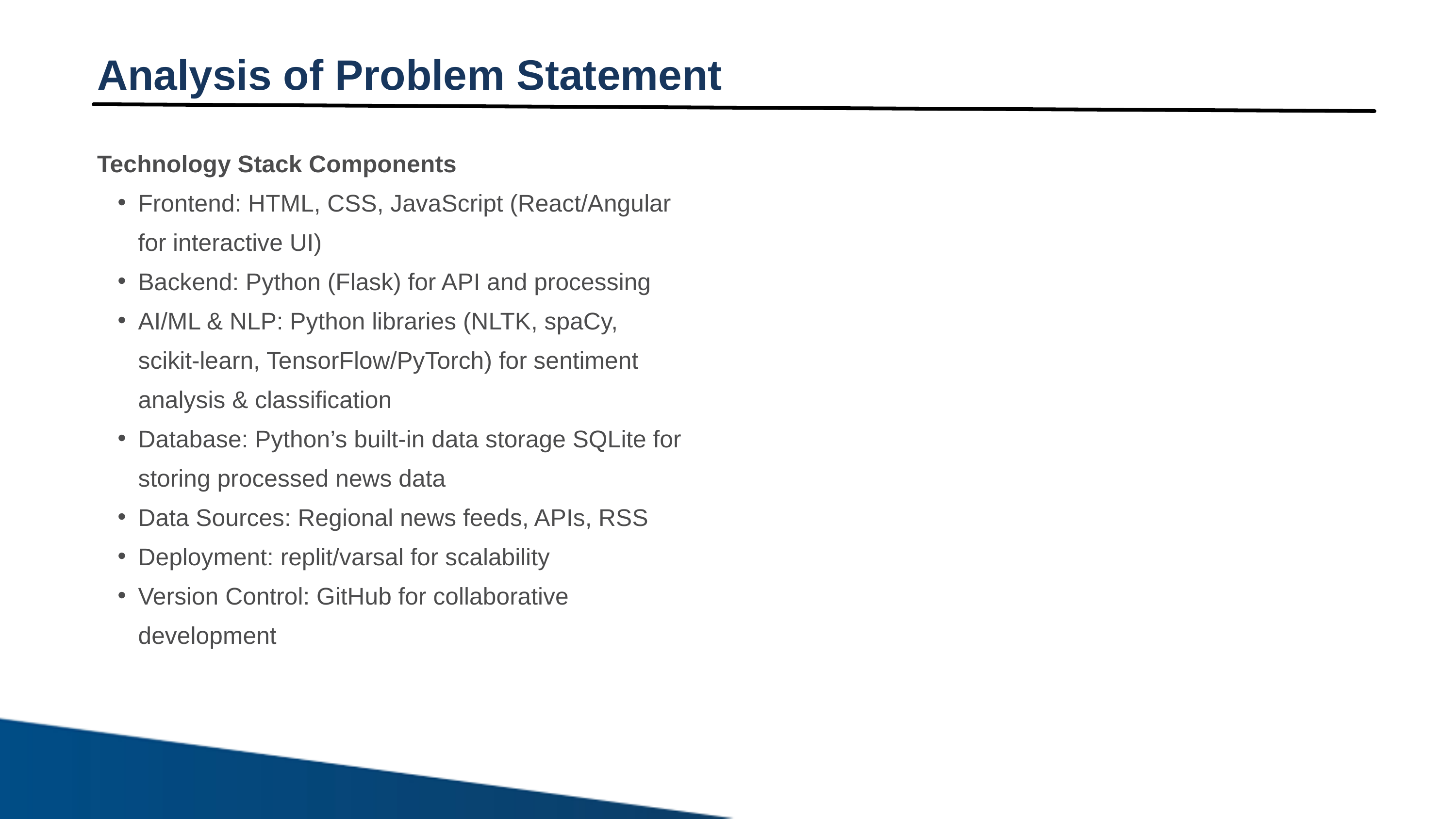

Analysis of Problem Statement

Technology Stack Components
Frontend: HTML, CSS, JavaScript (React/Angular for interactive UI)
Backend: Python (Flask) for API and processing
AI/ML & NLP: Python libraries (NLTK, spaCy, scikit-learn, TensorFlow/PyTorch) for sentiment analysis & classification
Database: Python’s built-in data storage SQLite for storing processed news data
Data Sources: Regional news feeds, APIs, RSS
Deployment: replit/varsal for scalability
Version Control: GitHub for collaborative development